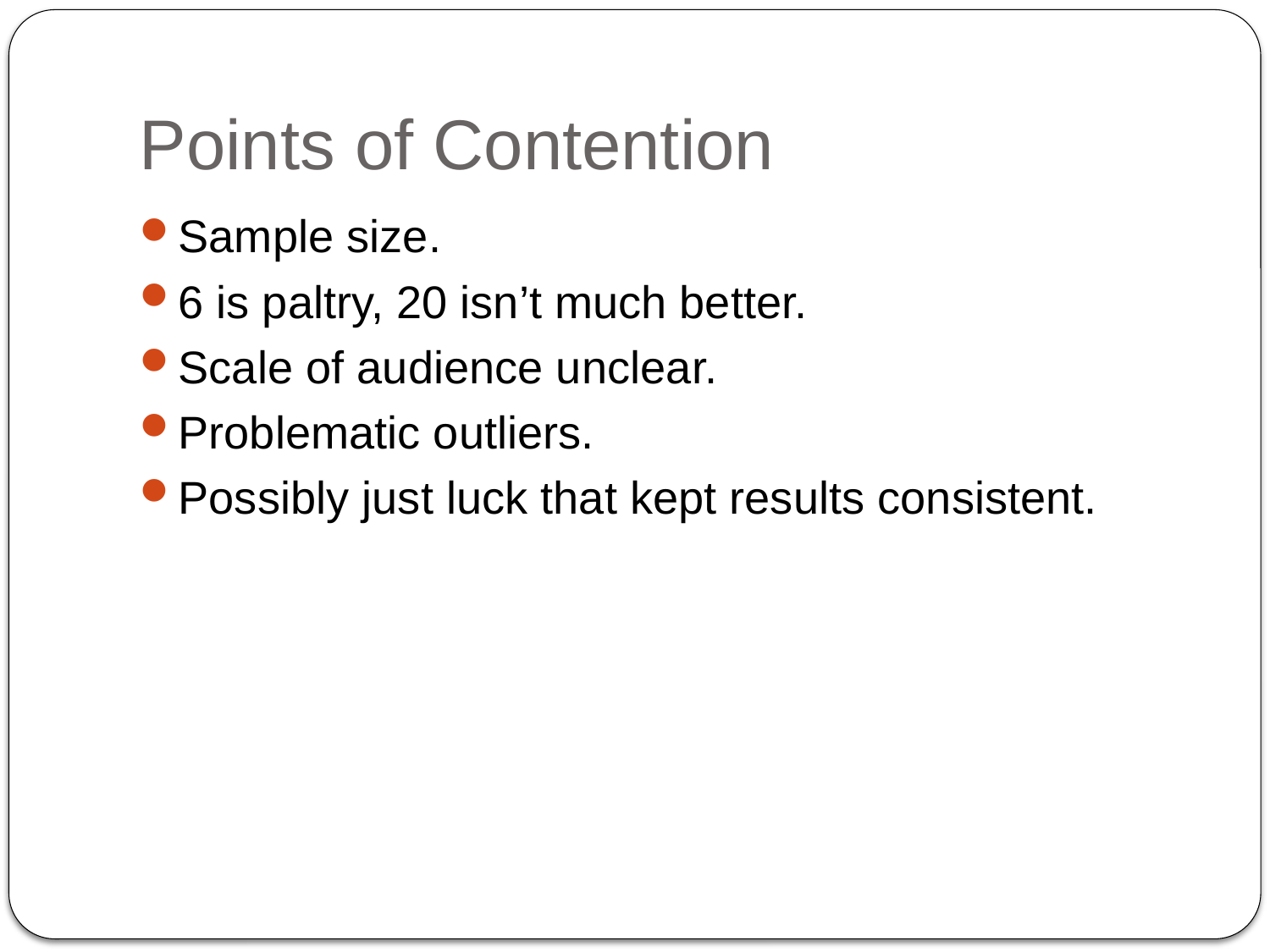

# Points of Contention
Sample size.
6 is paltry, 20 isn’t much better.
Scale of audience unclear.
Problematic outliers.
Possibly just luck that kept results consistent.